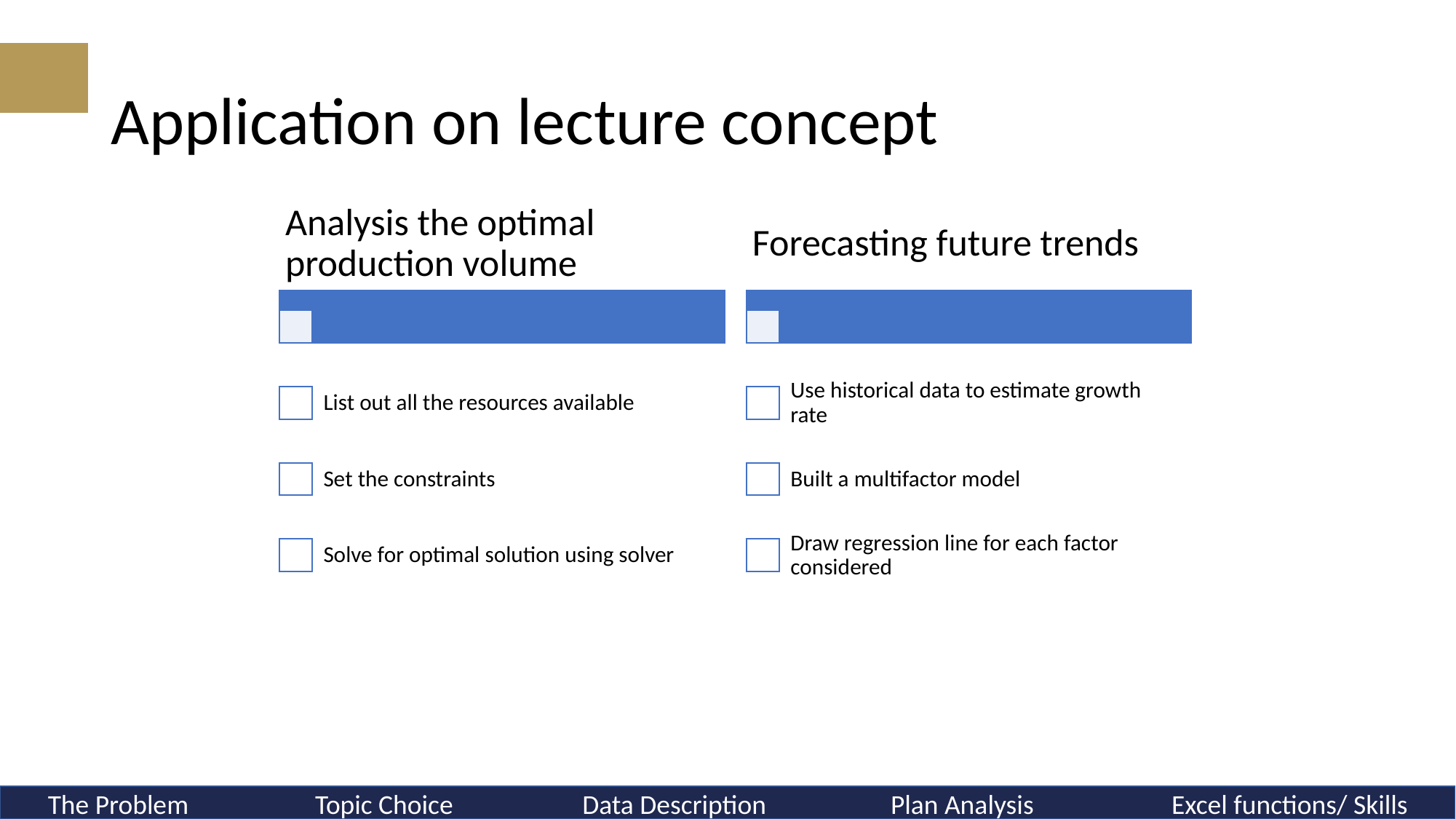

# Application on lecture concept
Analysis the optimal production volume
List out all the resources available
Set the constraints
Solve for optimal solution using solver
Forecasting future trends
Use historical data to estimate growth rate
Built a multifactor model
Draw regression line for each factor considered